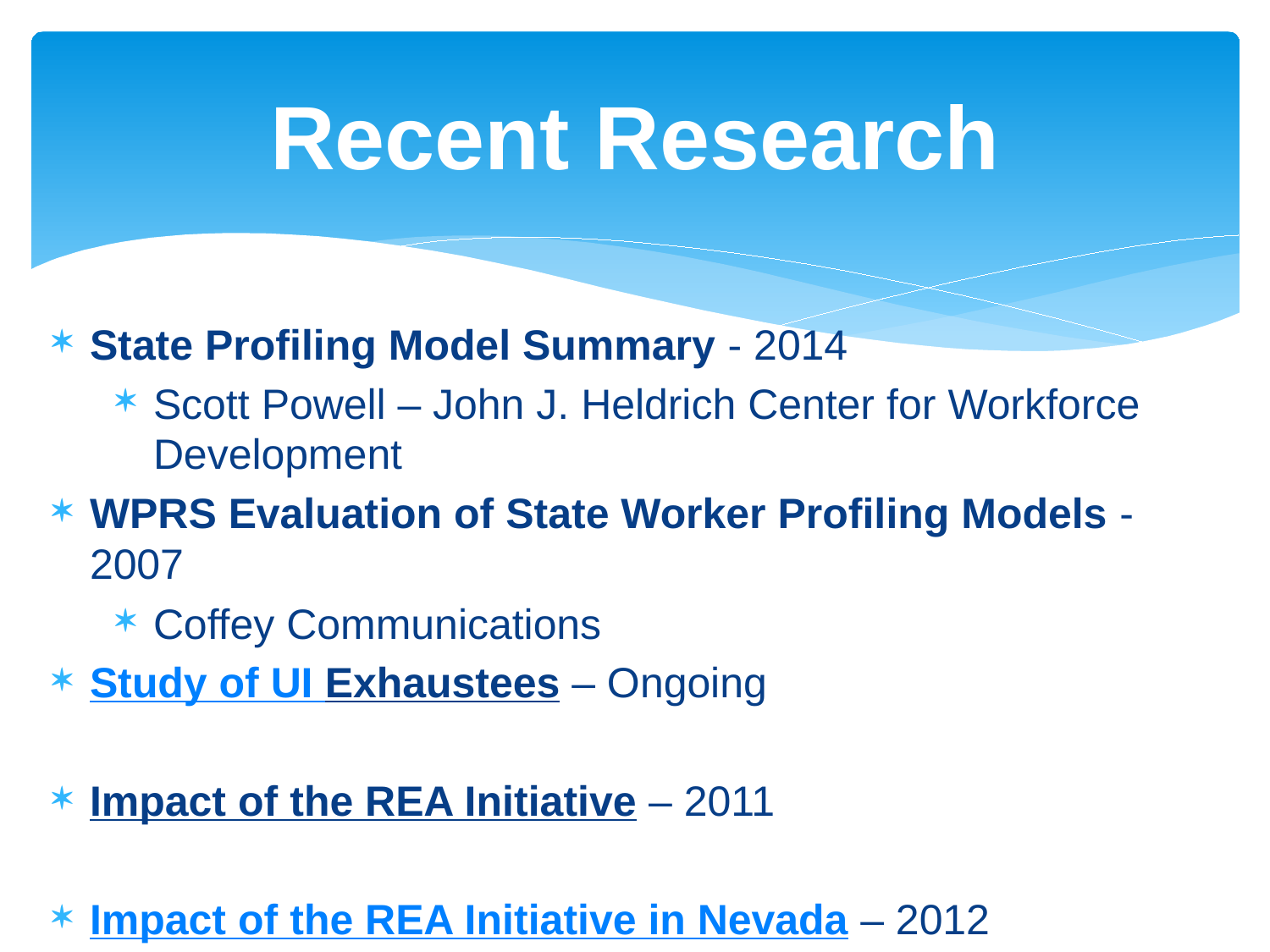

# Recent Research
State Profiling Model Summary - 2014
Scott Powell – John J. Heldrich Center for Workforce Development
WPRS Evaluation of State Worker Profiling Models - 2007
Coffey Communications
Study of UI Exhaustees – Ongoing

Impact of the REA Initiative – 2011

Impact of the REA Initiative in Nevada – 2012